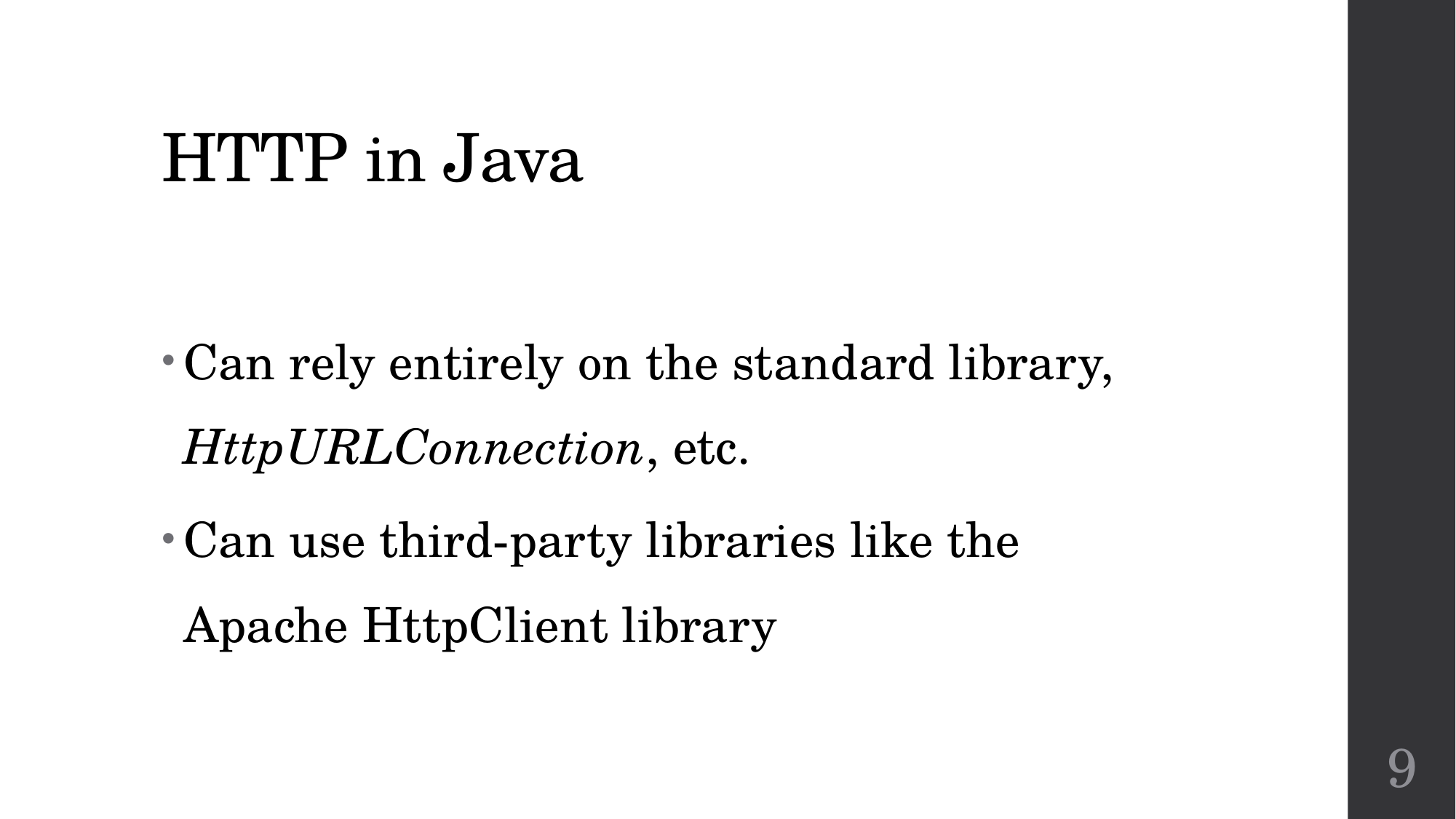

# HTTP in Java
Can rely entirely on the standard library, HttpURLConnection, etc.
Can use third-party libraries like the Apache HttpClient library
9